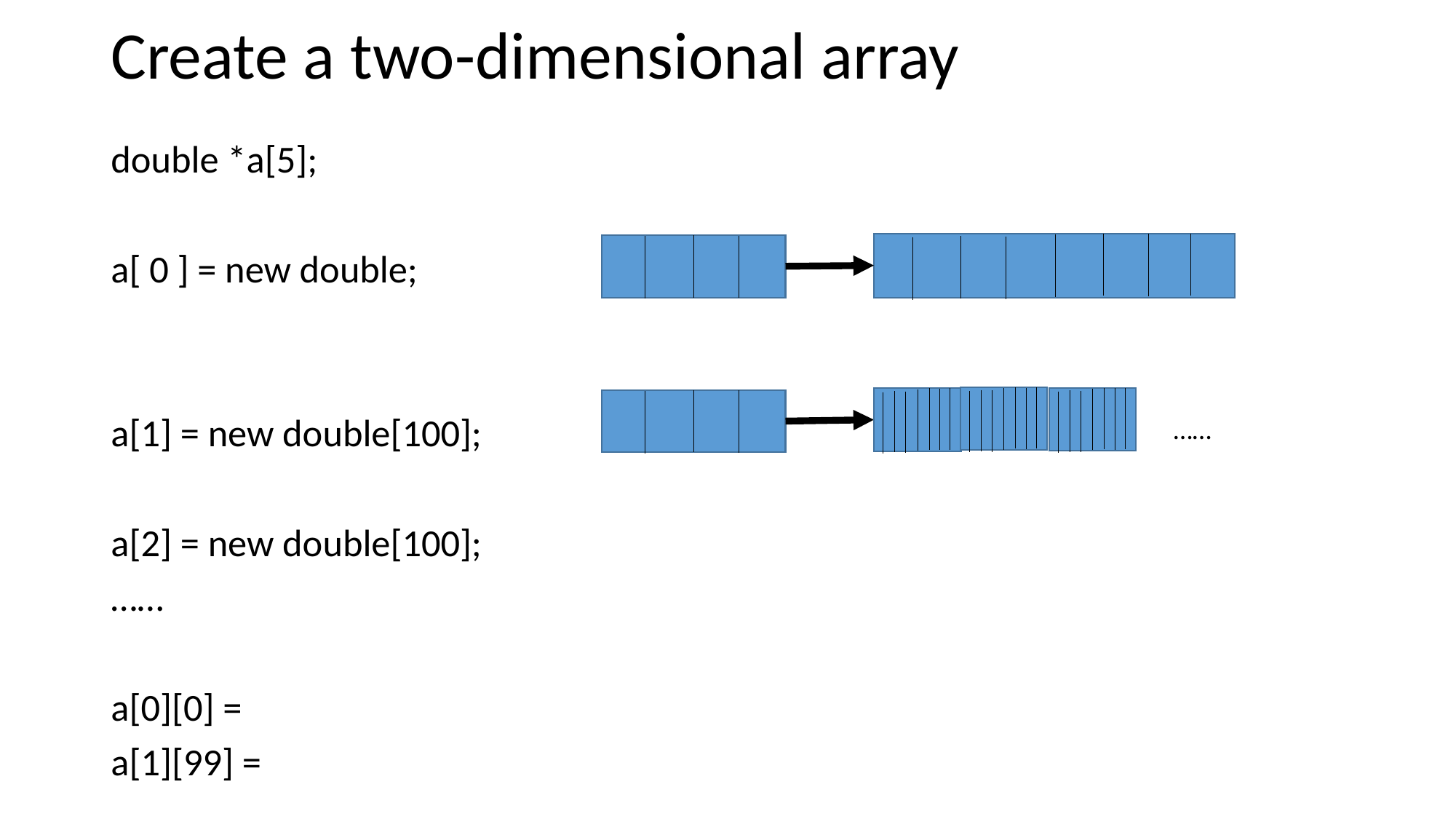

# Create a two-dimensional array
double *a[5];

a[ 0 ] = new double;

a[1] = new double[100];

a[2] = new double[100];
……

a[0][0] =
a[1][99] =

……